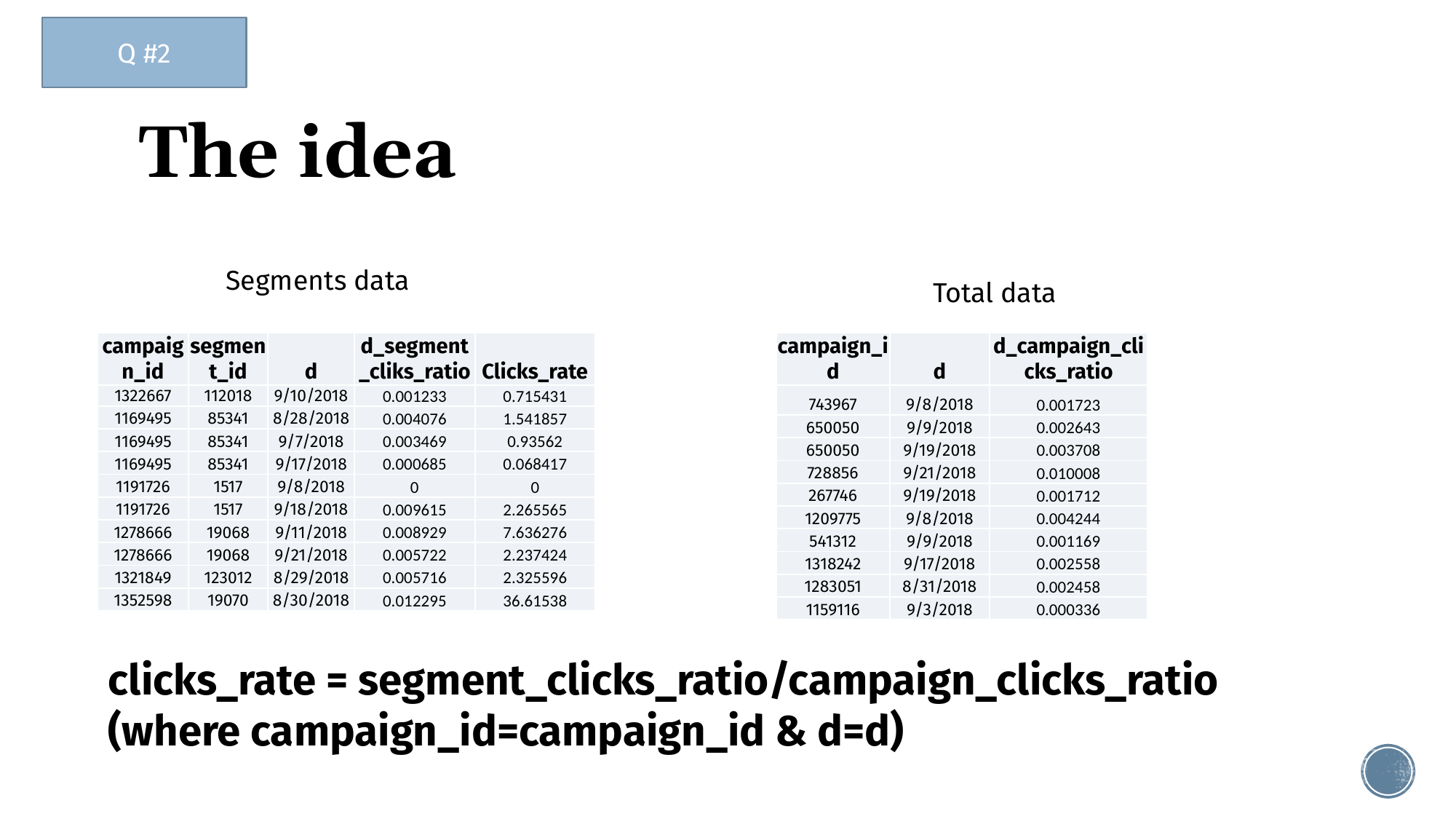

Q #2
# The idea

Segments data
Total data
| campaign\_id | segment\_id | d | d\_segment\_cliks\_ratio | Clicks\_rate |
| --- | --- | --- | --- | --- |
| 1322667 | 112018 | 9/10/2018 | 0.001233 | 0.715431 |
| 1169495 | 85341 | 8/28/2018 | 0.004076 | 1.541857 |
| 1169495 | 85341 | 9/7/2018 | 0.003469 | 0.93562 |
| 1169495 | 85341 | 9/17/2018 | 0.000685 | 0.068417 |
| 1191726 | 1517 | 9/8/2018 | 0 | 0 |
| 1191726 | 1517 | 9/18/2018 | 0.009615 | 2.265565 |
| 1278666 | 19068 | 9/11/2018 | 0.008929 | 7.636276 |
| 1278666 | 19068 | 9/21/2018 | 0.005722 | 2.237424 |
| 1321849 | 123012 | 8/29/2018 | 0.005716 | 2.325596 |
| 1352598 | 19070 | 8/30/2018 | 0.012295 | 36.61538 |
| campaign\_id | d | d\_campaign\_clicks\_ratio |
| --- | --- | --- |
| 743967 | 9/8/2018 | 0.001723 |
| 650050 | 9/9/2018 | 0.002643 |
| 650050 | 9/19/2018 | 0.003708 |
| 728856 | 9/21/2018 | 0.010008 |
| 267746 | 9/19/2018 | 0.001712 |
| 1209775 | 9/8/2018 | 0.004244 |
| 541312 | 9/9/2018 | 0.001169 |
| 1318242 | 9/17/2018 | 0.002558 |
| 1283051 | 8/31/2018 | 0.002458 |
| 1159116 | 9/3/2018 | 0.000336 |
clicks_rate = segment_clicks_ratio/campaign_clicks_ratio (where campaign_id=campaign_id & d=d)